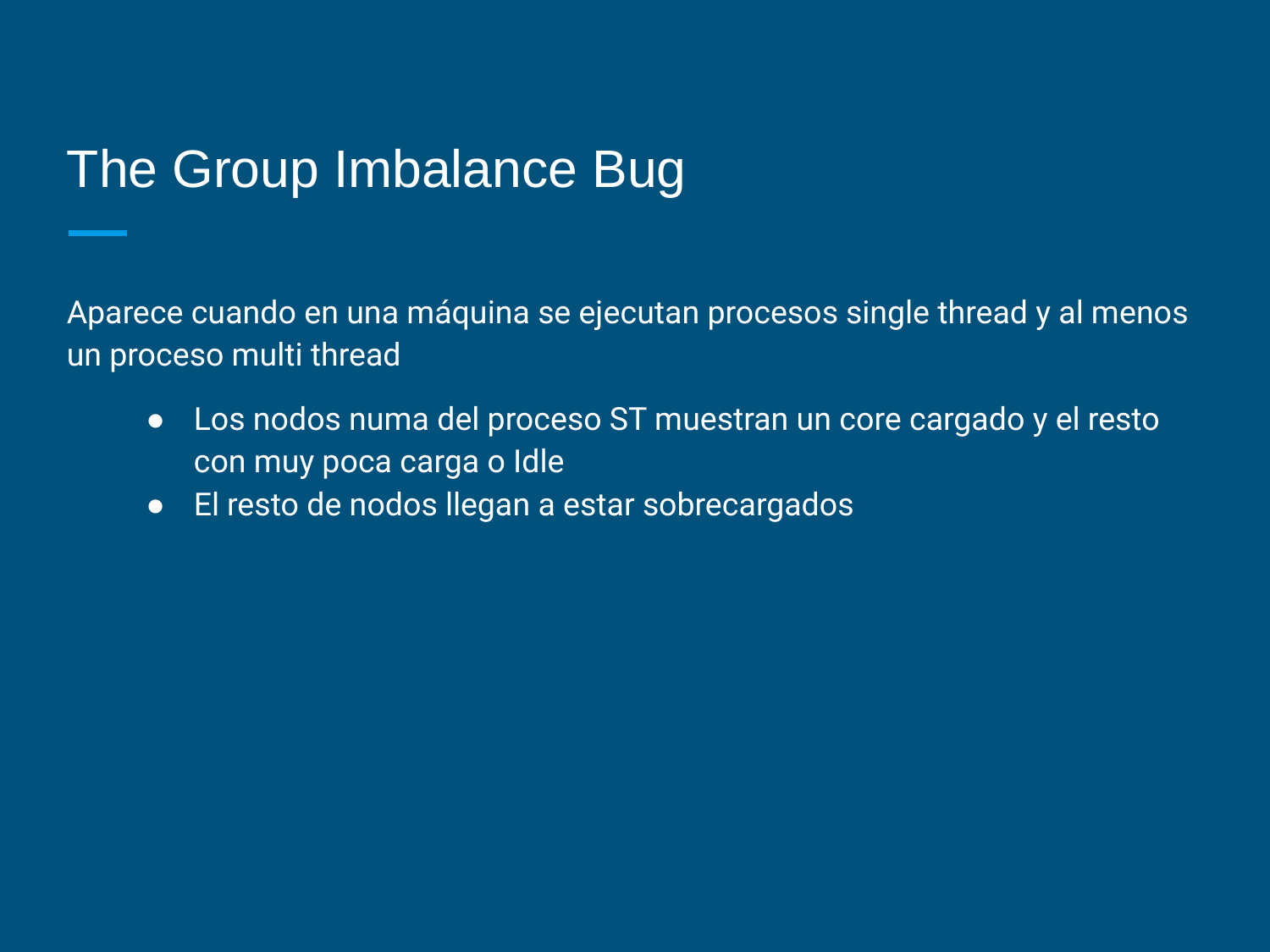

# The Group Imbalance Bug
Aparece cuando en una máquina se ejecutan procesos single thread y al menos un proceso multi thread
Los nodos numa del proceso ST muestran un core cargado y el resto con muy poca carga o Idle
El resto de nodos llegan a estar sobrecargados